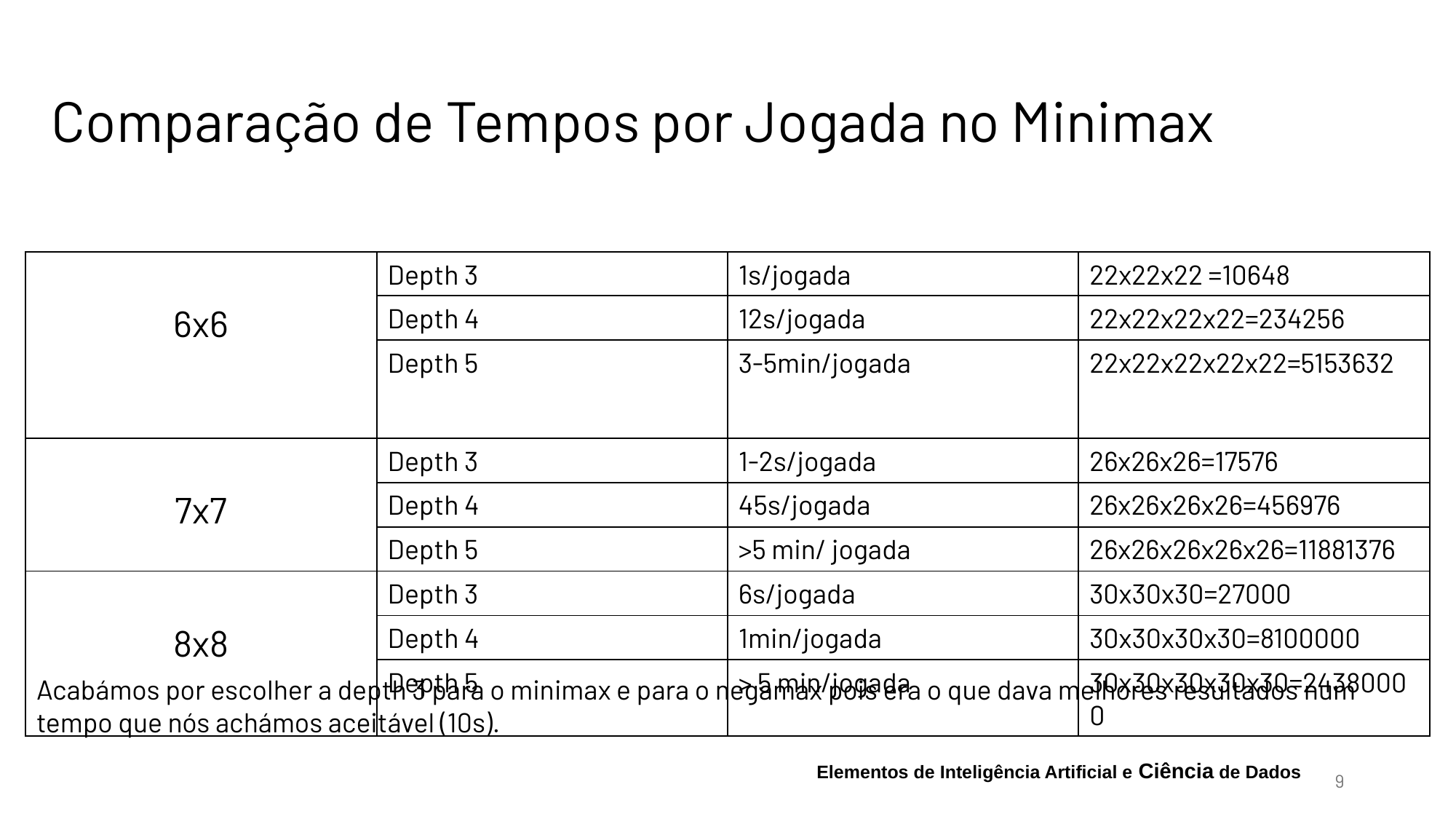

# Comparação de Tempos por Jogada no Minimax
| 6x6 | Depth 3 | 1s/jogada | 22x22x22 =10648 |
| --- | --- | --- | --- |
|  | Depth 4 | 12s/jogada | 22x22x22x22=234256 |
|  | Depth 5 | 3-5min/jogada | 22x22x22x22x22=5153632 |
| 7x7 | Depth 3 | 1-2s/jogada | 26x26x26=17576 |
|  | Depth 4 | 45s/jogada | 26x26x26x26=456976 |
|  | Depth 5 | >5 min/ jogada | 26x26x26x26x26=11881376 |
| 8x8 | Depth 3 | 6s/jogada | 30x30x30=27000 |
|  | Depth 4 | 1min/jogada | 30x30x30x30=8100000 |
|  | Depth 5 | > 5 min/jogada | 30x30x30x30x30=24380000 |
Acabámos por escolher a depth 3 para o minimax e para o negamax pois era o que dava melhores resultados num tempo que nós achámos aceitável (10s).
Elementos de Inteligência Artificial e Ciência de Dados

9